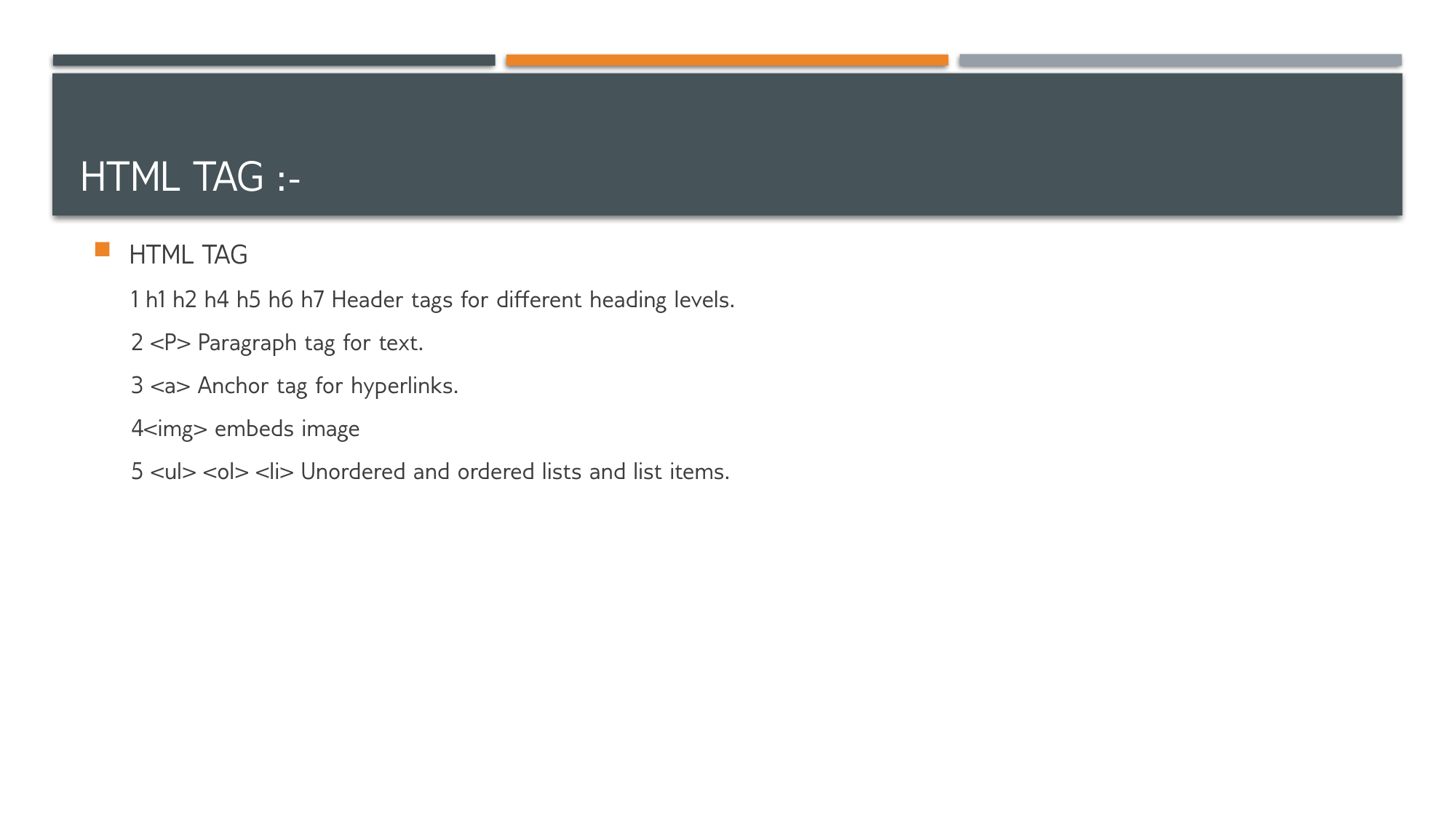

<h6>: Header tags for different heading levels.
<h6>: Header tags for different heading levels.
# HTML TAG :-
HTML TAG
1 h1 h2 h4 h5 h6 h7 Header tags for different heading levels.
2 <P> Paragraph tag for text.
3 <a> Anchor tag for hyperlinks.
4<img> embeds image
5 <ul> <ol> <li> Unordered and ordered lists and list items.